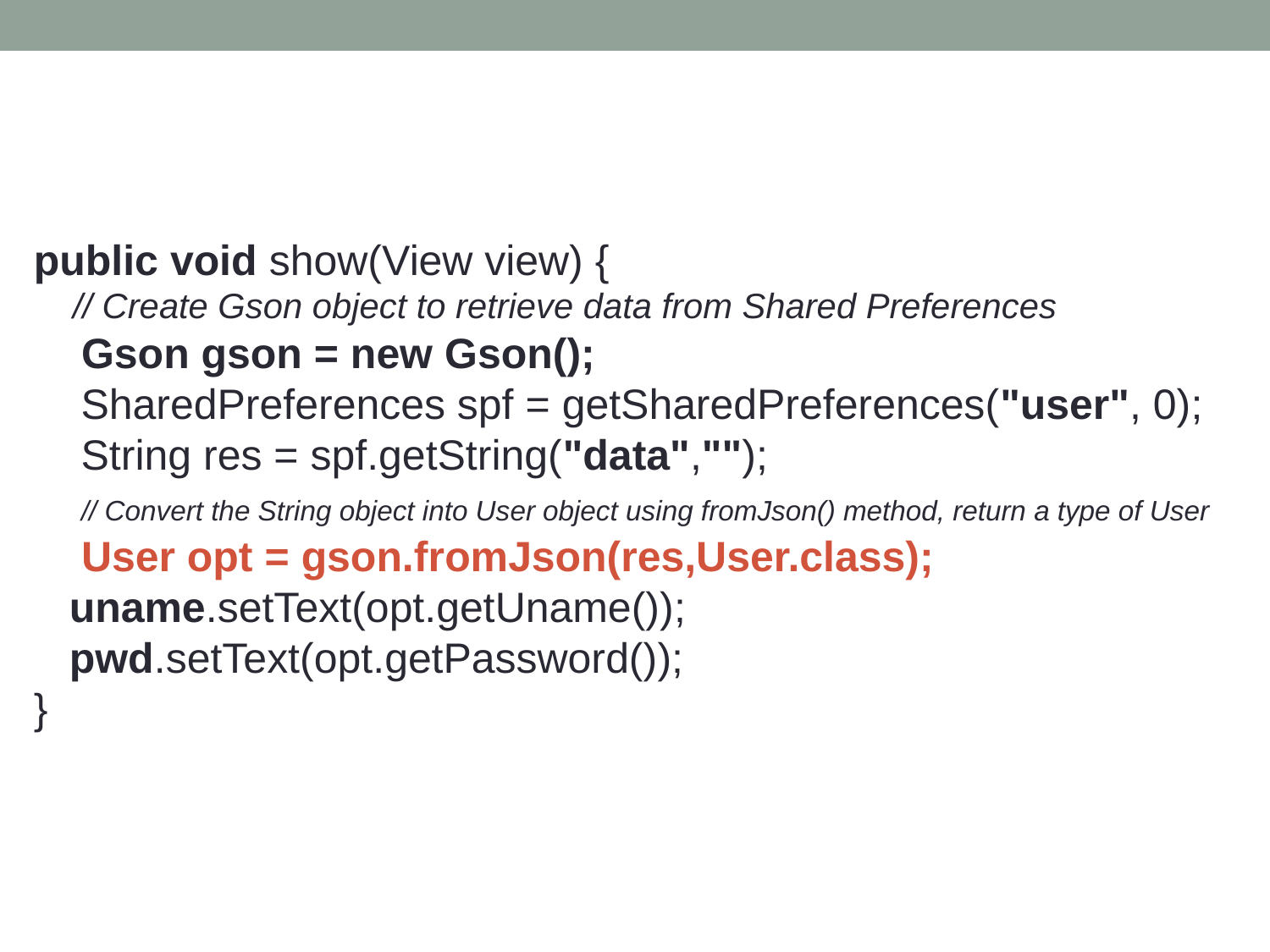

public void show(View view) {
    // Create Gson object to retrieve data from Shared Preferences
    Gson gson = new Gson();
    SharedPreferences spf = getSharedPreferences("user", 0);
    String res = spf.getString("data","");
    // Convert the String object into User object using fromJson() method, return a type of User
    User opt = gson.fromJson(res,User.class);
   uname.setText(opt.getUname());
   pwd.setText(opt.getPassword());
}